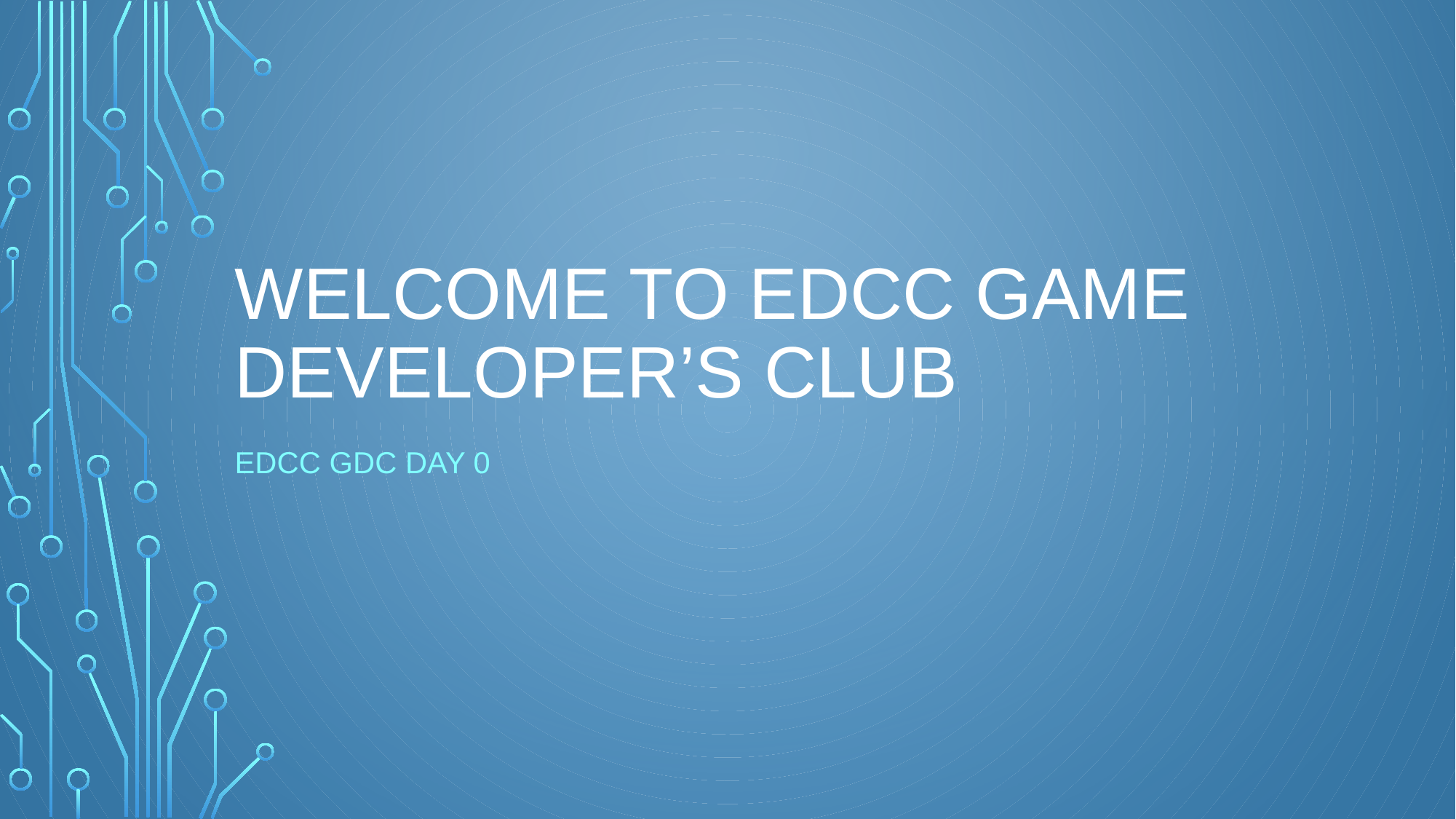

# Welcome to EDCC Game Developer’s Club
EDCC GDC Day 0